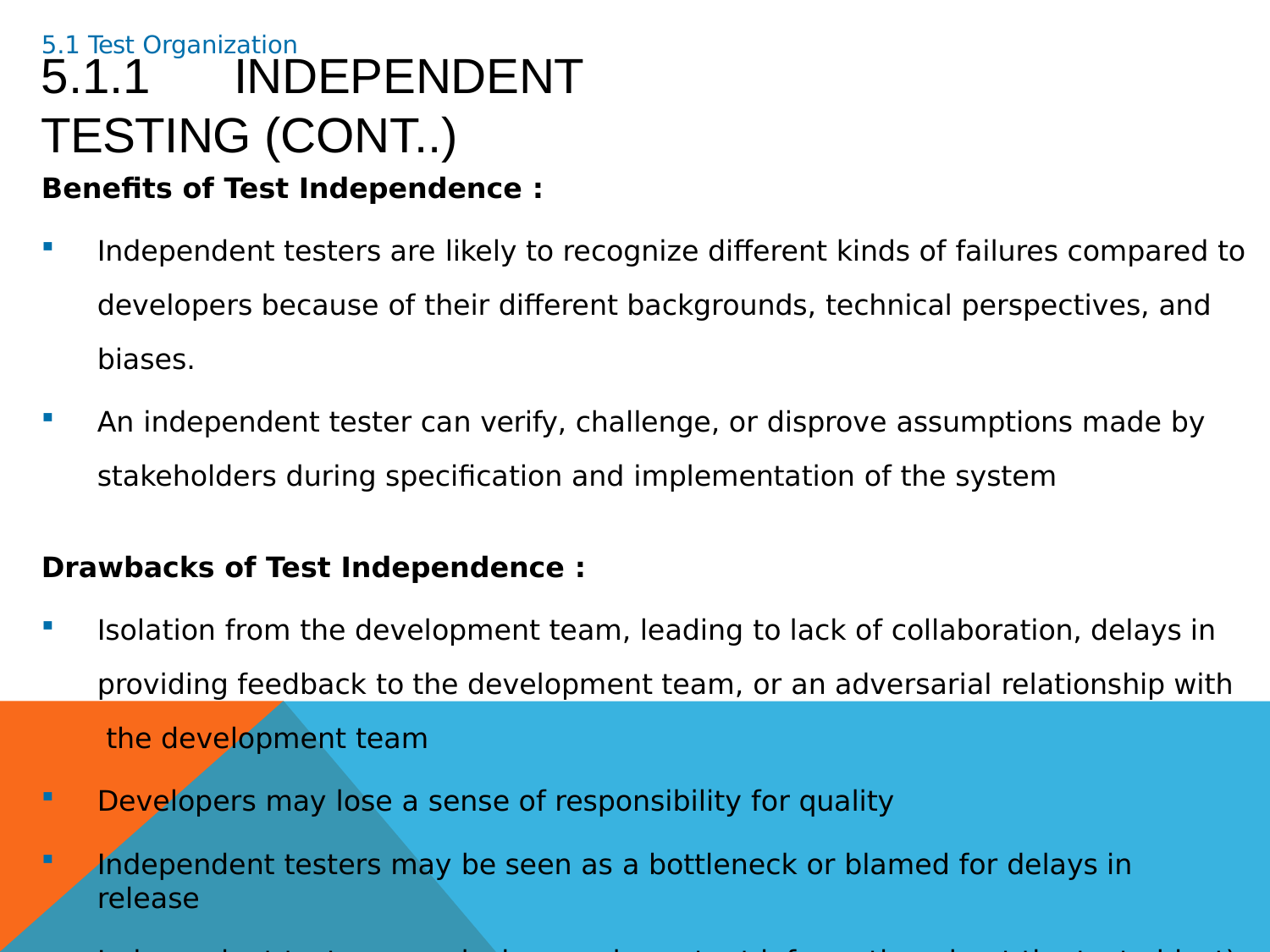

5.1 Test Organization
# 5.1.1	Independent Testing (Cont..)
Benefits of Test Independence :
Independent testers are likely to recognize different kinds of failures compared to  developers because of their different backgrounds, technical perspectives, and  biases.
An independent tester can verify, challenge, or disprove assumptions made by
stakeholders during specification and implementation of the system

Drawbacks of Test Independence :
Isolation from the development team, leading to lack of collaboration, delays in  providing feedback to the development team, or an adversarial relationship with  the development team
Developers may lose a sense of responsibility for quality
Independent testers may be seen as a bottleneck or blamed for delays in release
Independent testers may lack some important information about the test object)